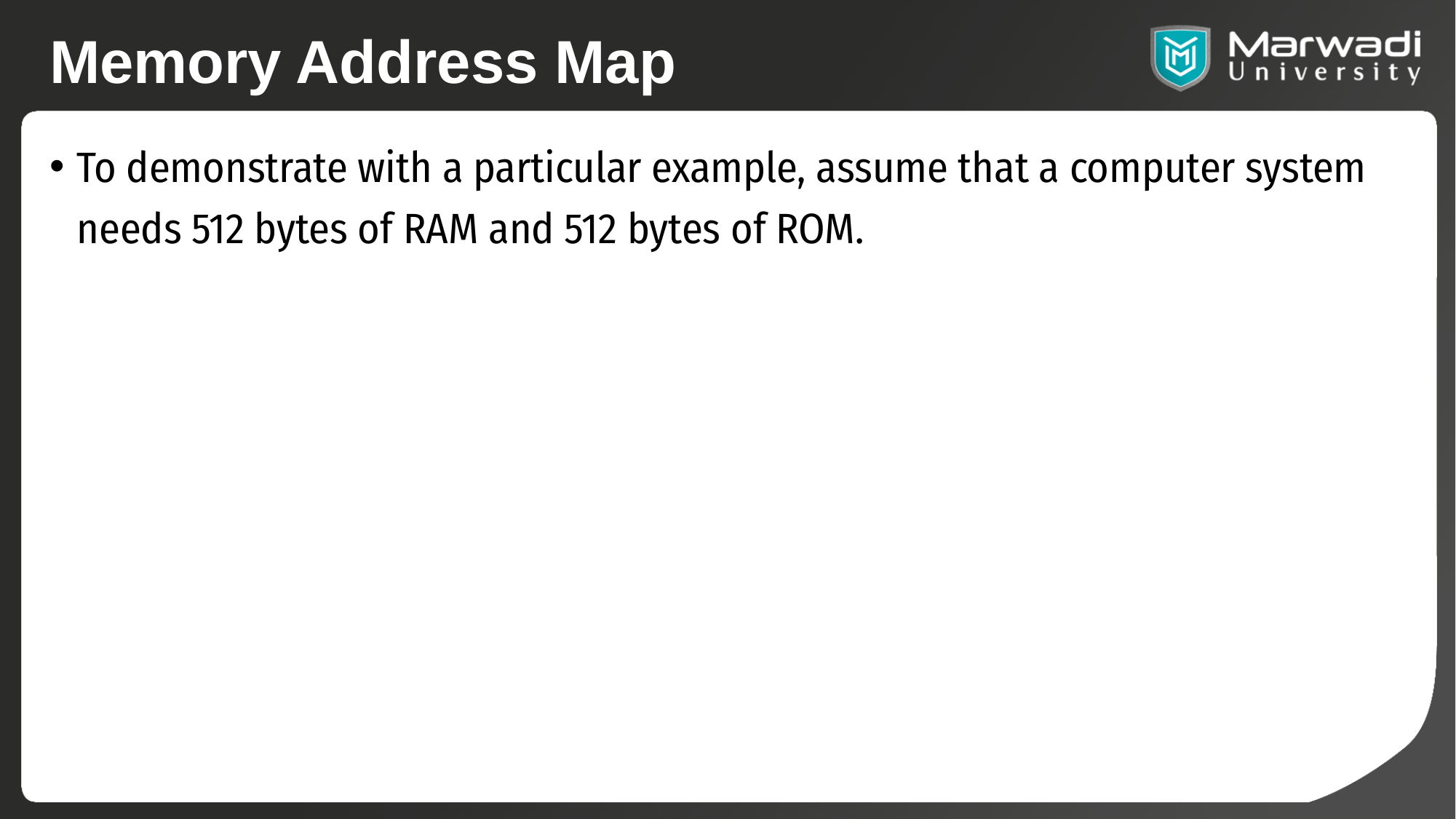

# Memory Address Map
To demonstrate with a particular example, assume that a computer system needs 512 bytes of RAM and 512 bytes of ROM.